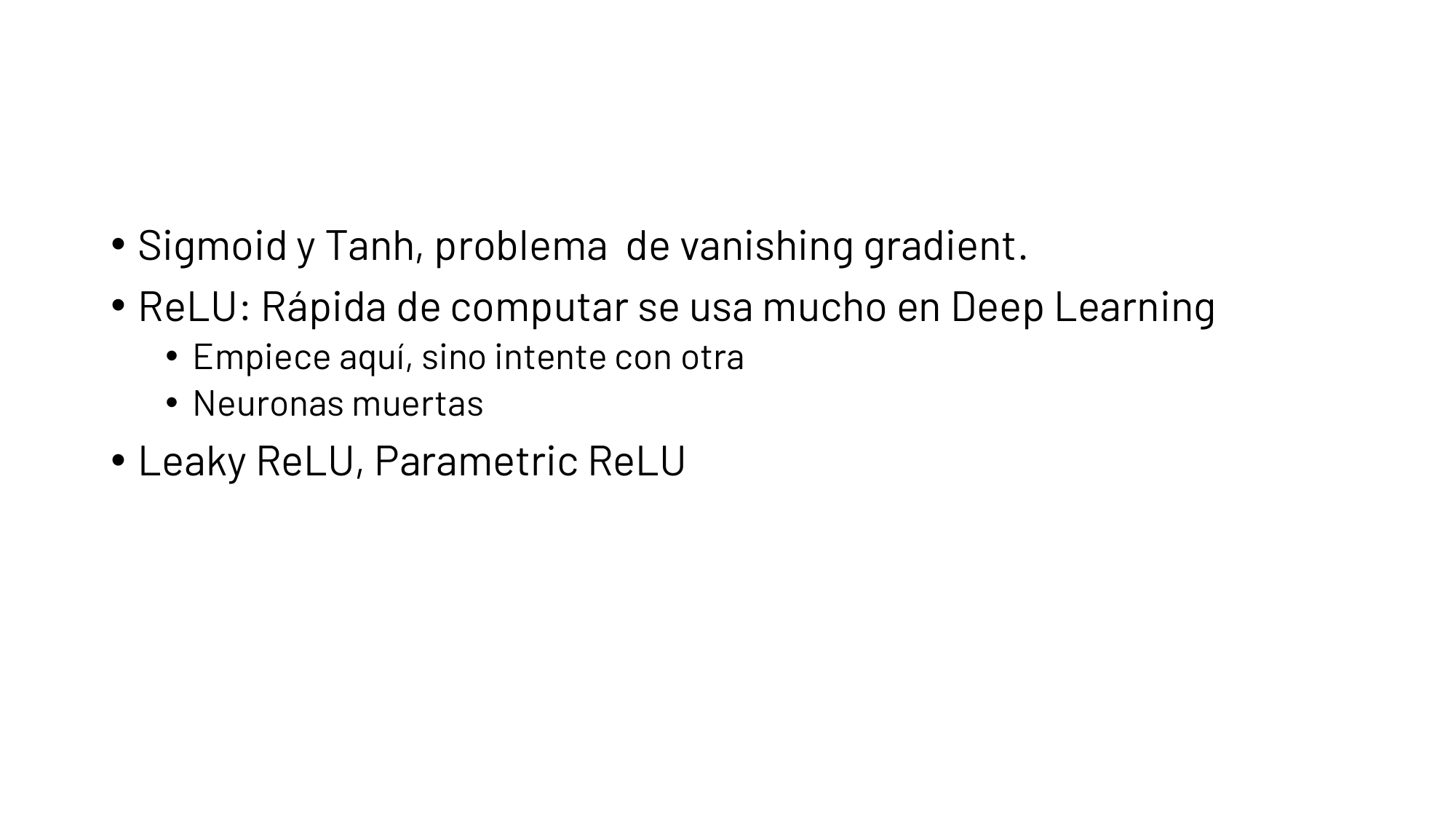

#
Sigmoid y Tanh, problema  de vanishing gradient.
ReLU: Rápida de computar se usa mucho en Deep Learning
Empiece aquí, sino intente con otra
Neuronas muertas
Leaky ReLU, Parametric ReLU